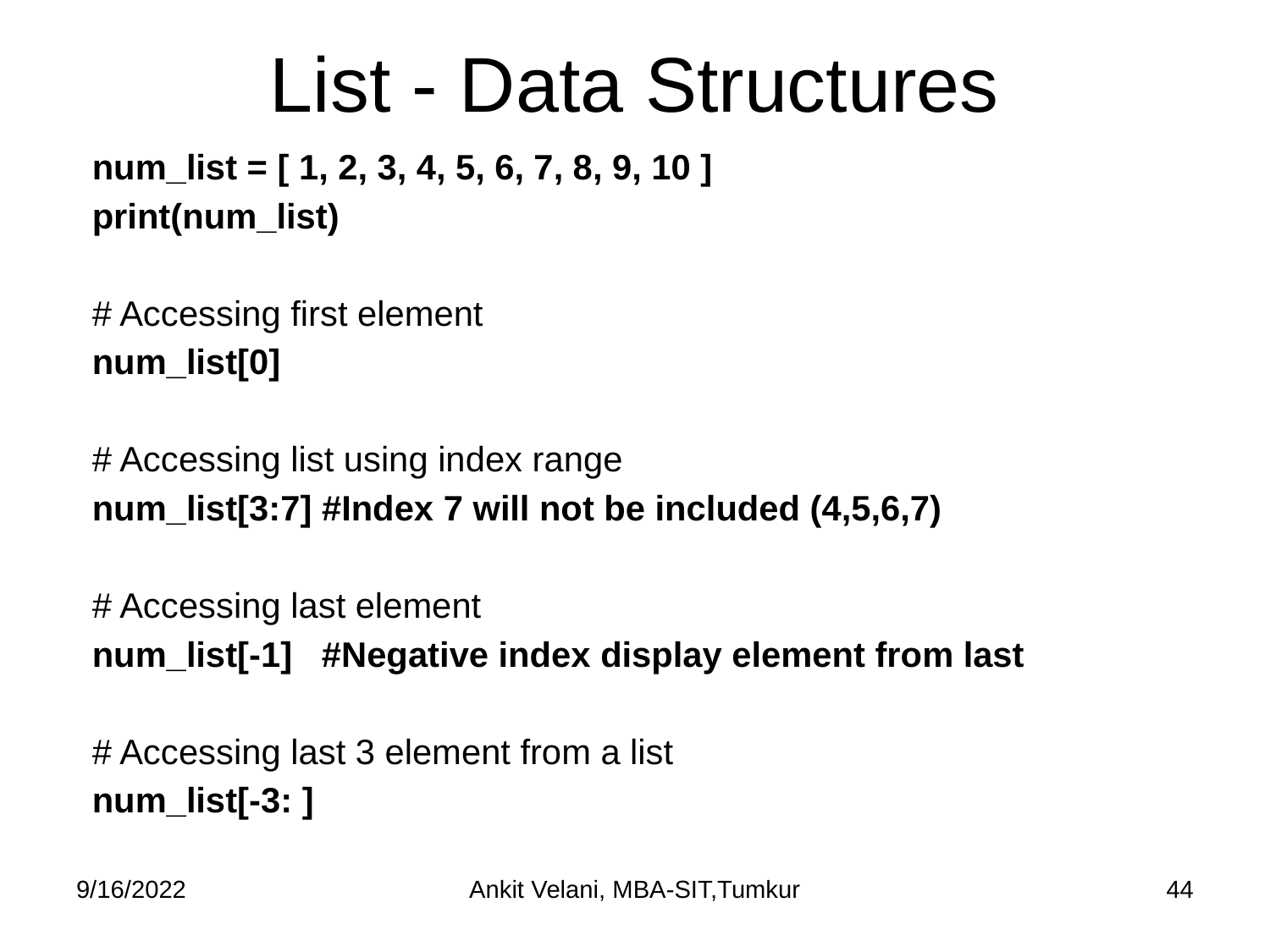

# List - Data Structures
num_list = [ 1, 2, 3, 4, 5, 6, 7, 8, 9, 10 ]
print(num_list)

# Accessing first element
num_list[0]

# Accessing list using index range
num_list[3:7] #Index 7 will not be included (4,5,6,7)

# Accessing last element
num_list[-1]   #Negative index display element from last

# Accessing last 3 element from a list
num_list[-3: ]
9/16/2022
Ankit Velani, MBA-SIT,Tumkur
44